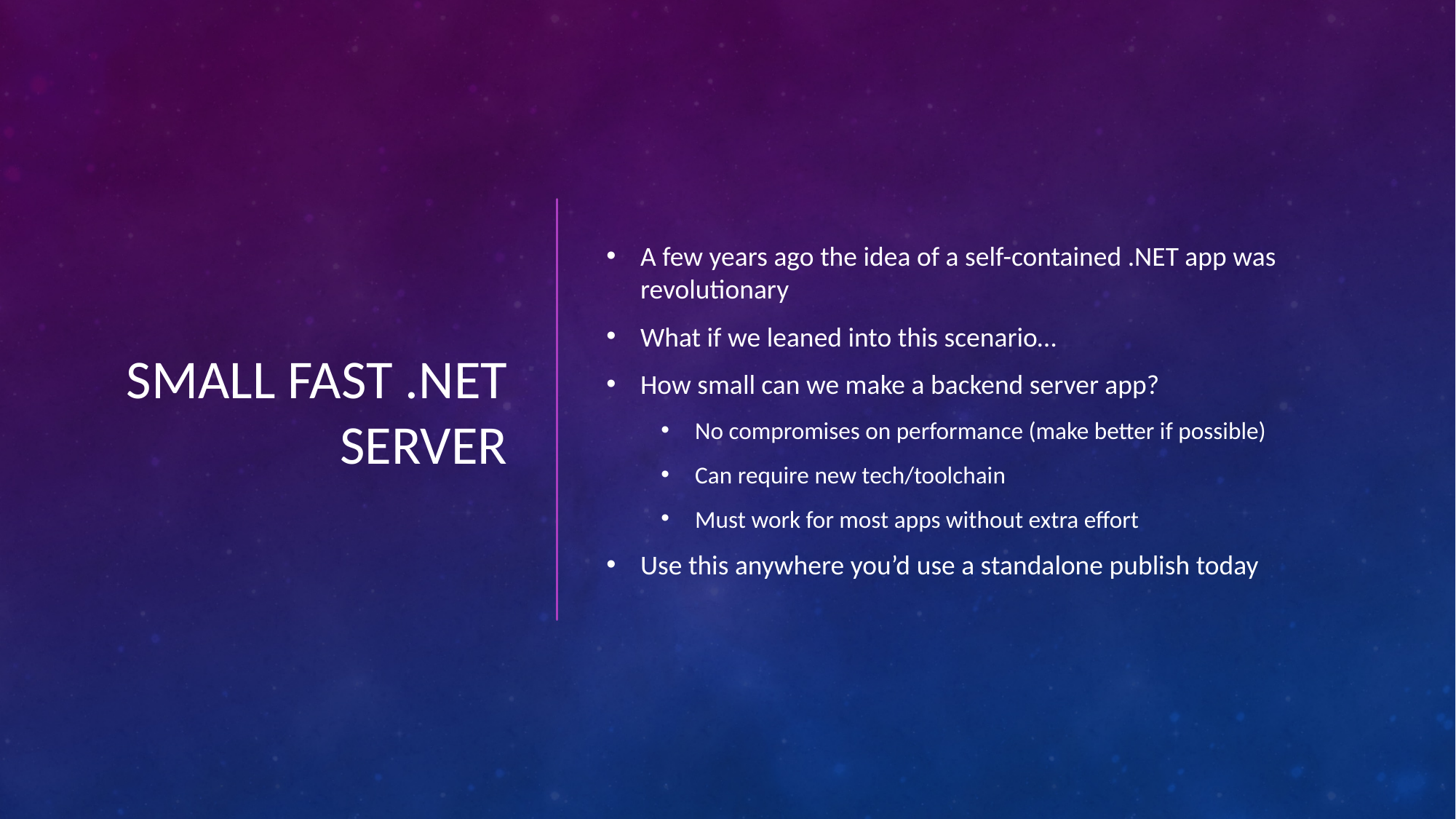

# Small Fast .NET Server
A few years ago the idea of a self-contained .NET app was revolutionary
What if we leaned into this scenario…
How small can we make a backend server app?
No compromises on performance (make better if possible)
Can require new tech/toolchain
Must work for most apps without extra effort
Use this anywhere you’d use a standalone publish today